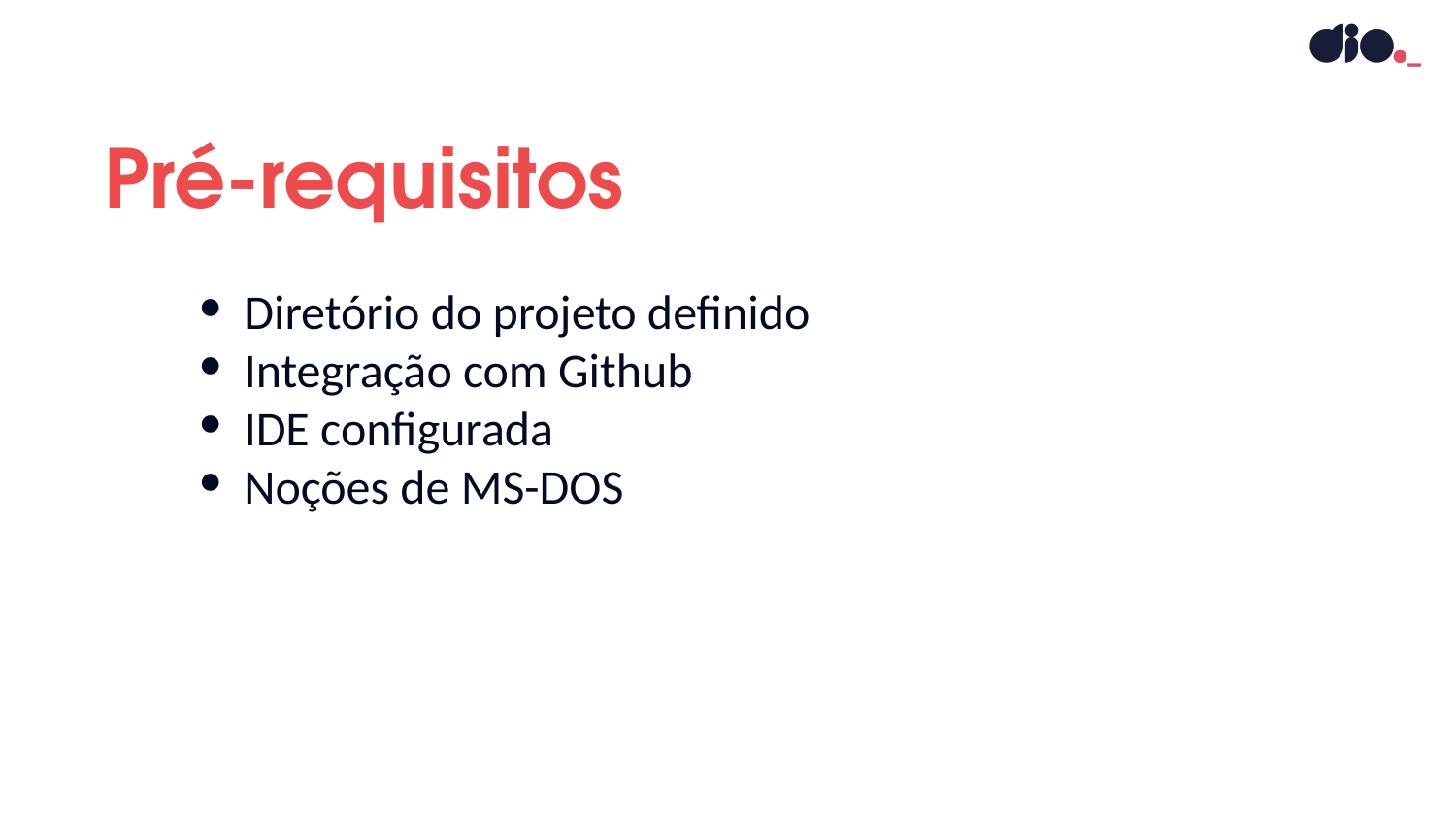

Pré-requisitos
Diretório do projeto definido
Integração com Github
IDE configurada
Noções de MS-DOS